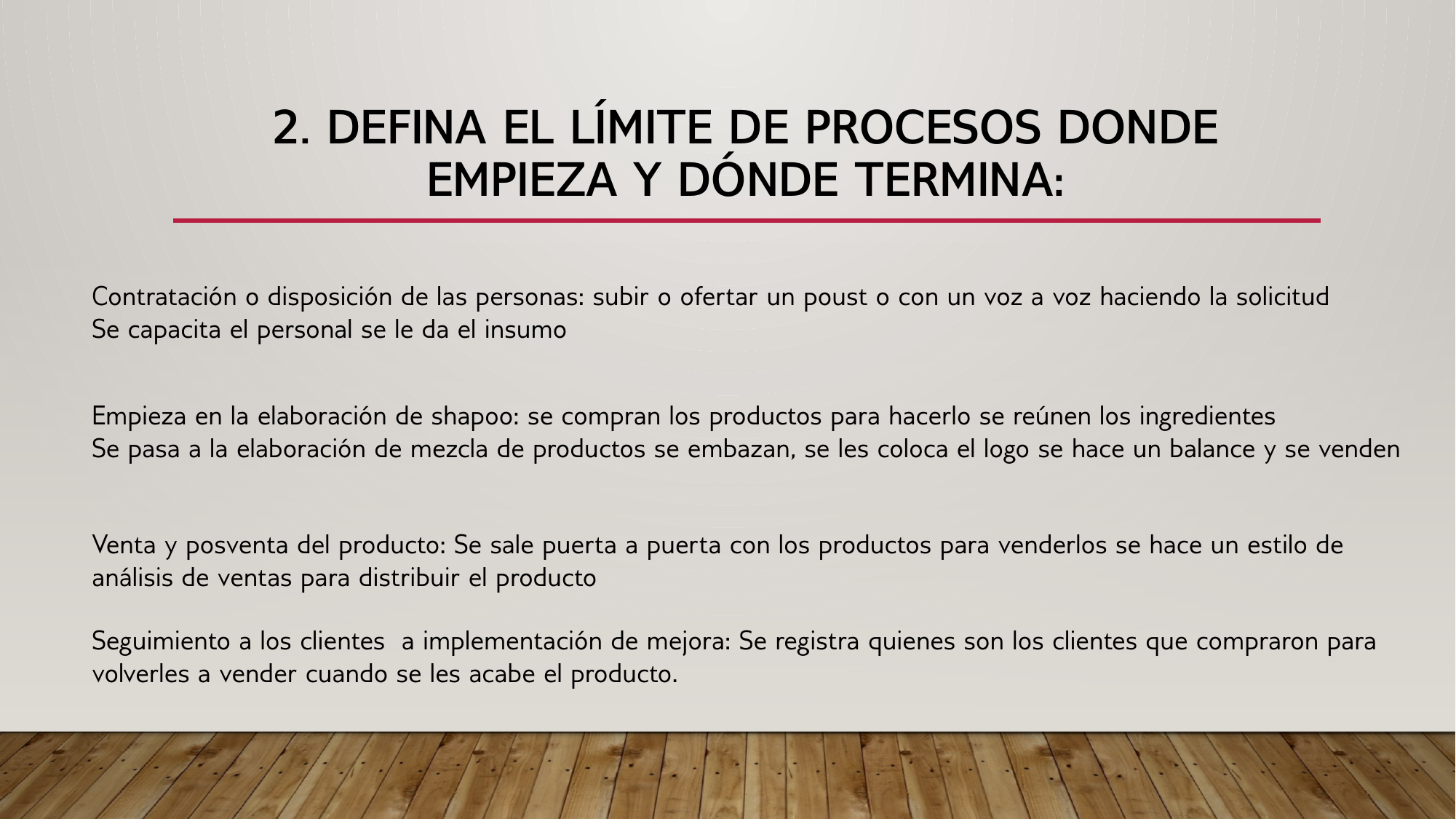

# 2. Defina el límite de procesos donde empieza y dónde termina:
Contratación o disposición de las personas: subir o ofertar un poust o con un voz a voz haciendo la solicitud
Se capacita el personal se le da el insumo
Empieza en la elaboración de shapoo: se compran los productos para hacerlo se reúnen los ingredientes
Se pasa a la elaboración de mezcla de productos se embazan, se les coloca el logo se hace un balance y se venden
Venta y posventa del producto: Se sale puerta a puerta con los productos para venderlos se hace un estilo de análisis de ventas para distribuir el producto
Seguimiento a los clientes  a implementación de mejora: Se registra quienes son los clientes que compraron para volverles a vender cuando se les acabe el producto.